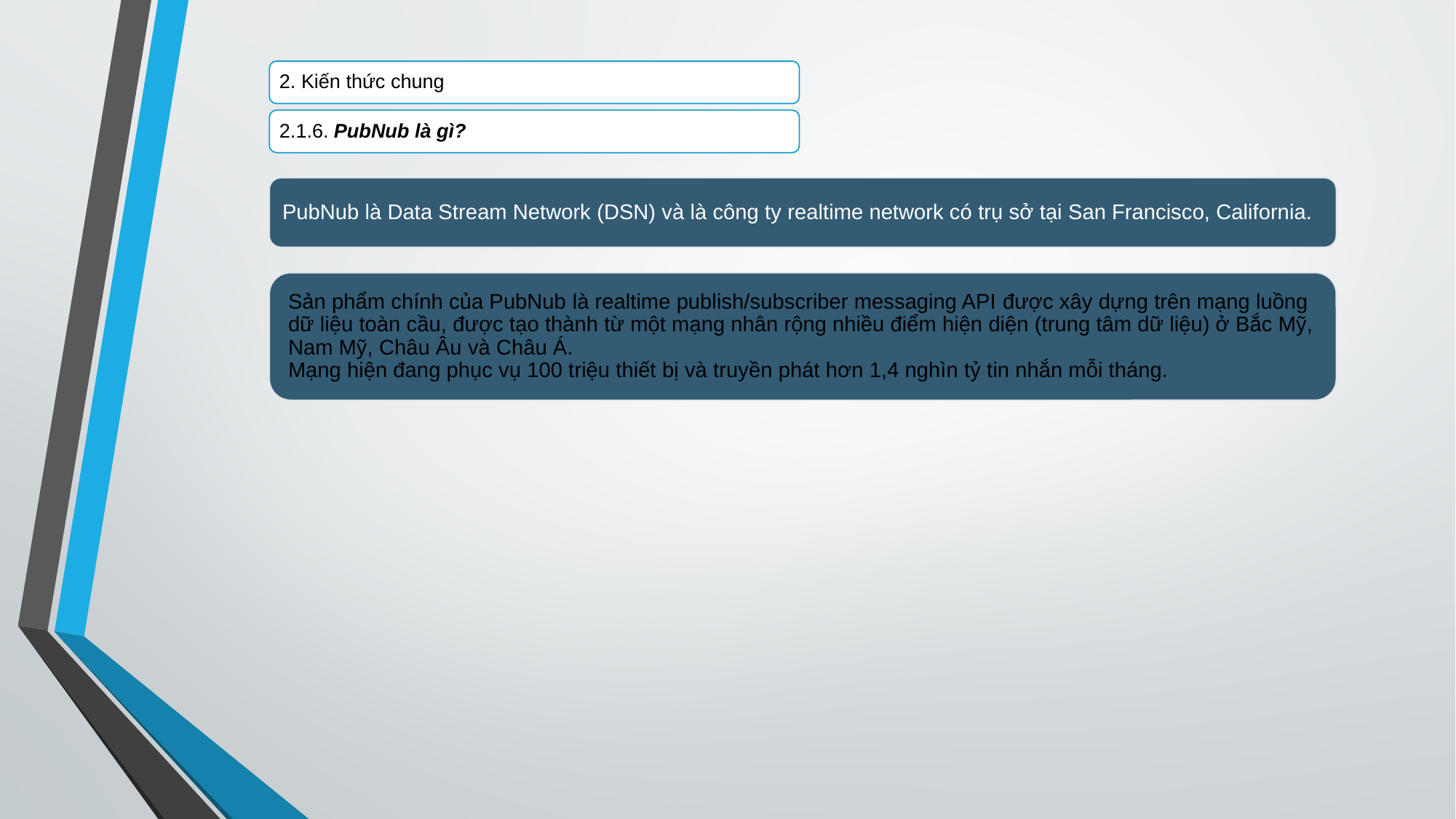

2. Kiến thức chung
2.1.6. PubNub là gì?
PubNub là Data Stream Network (DSN) và là công ty realtime network có trụ sở tại San Francisco, California.
Sản phẩm chính của PubNub là realtime publish/subscriber messaging API được xây dựng trên mạng luồng dữ liệu toàn cầu, được tạo thành từ một mạng nhân rộng nhiều điểm hiện diện (trung tâm dữ liệu) ở Bắc Mỹ, Nam Mỹ, Châu Âu và Châu Á. 
Mạng hiện đang phục vụ 100 triệu thiết bị và truyền phát hơn 1,4 nghìn tỷ tin nhắn mỗi tháng.